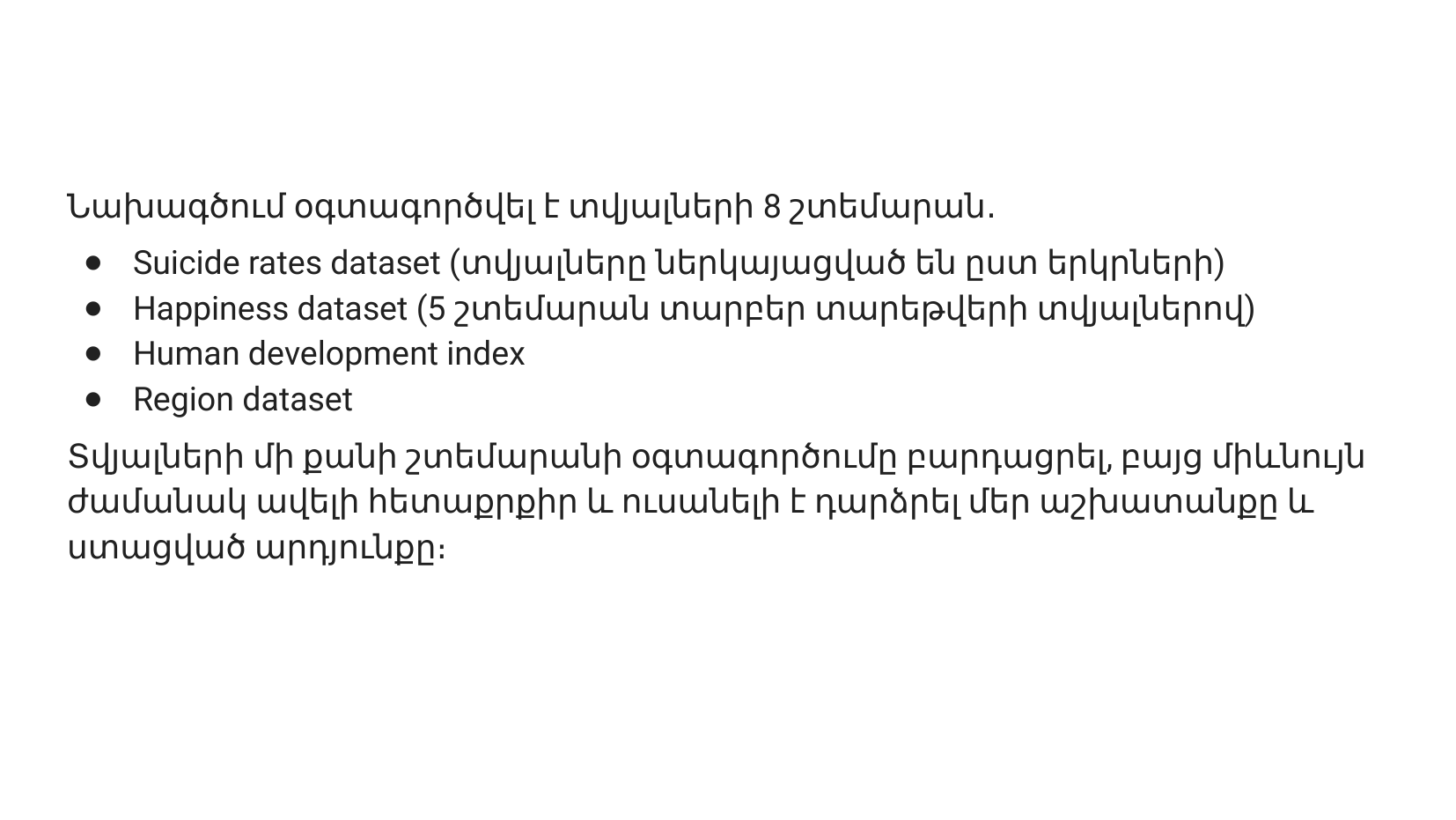

Նախագծում օգտագործվել է տվյալների 8 շտեմարան․
Suicide rates dataset (տվյալները ներկայացված են ըստ երկրների)
Happiness dataset (5 շտեմարան տարբեր տարեթվերի տվյալներով)
Human development index
Region dataset
Տվյալների մի քանի շտեմարանի օգտագործումը բարդացրել, բայց միևնույն ժամանակ ավելի հետաքրքիր և ուսանելի է դարձրել մեր աշխատանքը և ստացված արդյունքը։